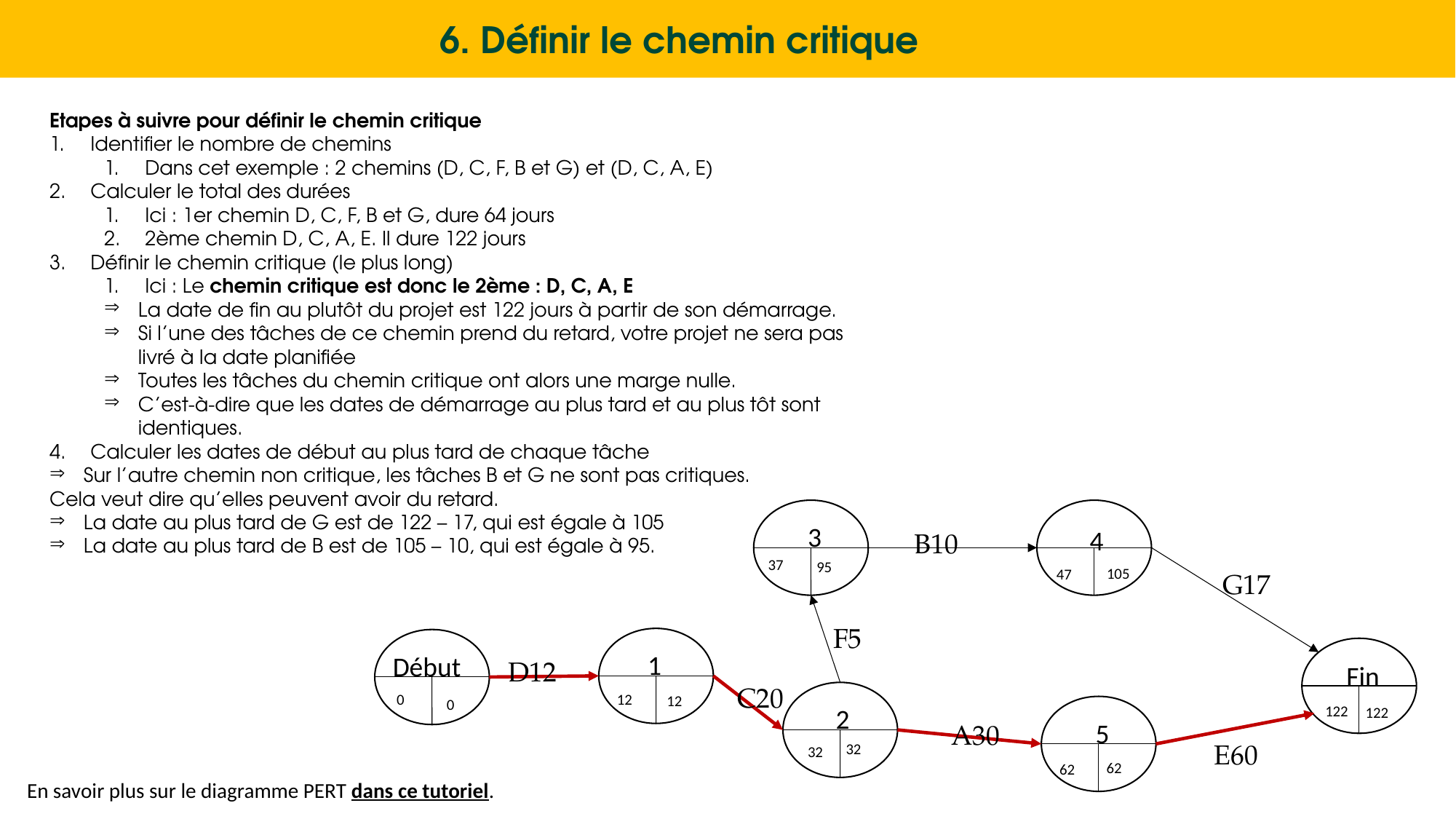

# 6. Définir le chemin critique
Etapes à suivre pour définir le chemin critique
Identifier le nombre de chemins
Dans cet exemple : 2 chemins (D, C, F, B et G) et (D, C, A, E)
Calculer le total des durées
Ici : 1er chemin D, C, F, B et G, dure 64 jours
2ème chemin D, C, A, E. Il dure 122 jours
Définir le chemin critique (le plus long)
Ici : Le chemin critique est donc le 2ème : D, C, A, E
La date de fin au plutôt du projet est 122 jours à partir de son démarrage.
Si l’une des tâches de ce chemin prend du retard, votre projet ne sera pas livré à la date planifiée
Toutes les tâches du chemin critique ont alors une marge nulle.
C’est-à-dire que les dates de démarrage au plus tard et au plus tôt sont identiques.
Calculer les dates de début au plus tard de chaque tâche
Sur l’autre chemin non critique, les tâches B et G ne sont pas critiques.
Cela veut dire qu’elles peuvent avoir du retard.
La date au plus tard de G est de 122 – 17, qui est égale à 105
La date au plus tard de B est de 105 – 10, qui est égale à 95.

3
4
B10
37
95
105
47
G17
F5

1
Début
D12
Fin
C20

0
12
12
0
2

122
122
5
A30
E60
32
32
62
62
En savoir plus sur le diagramme PERT dans ce tutoriel.